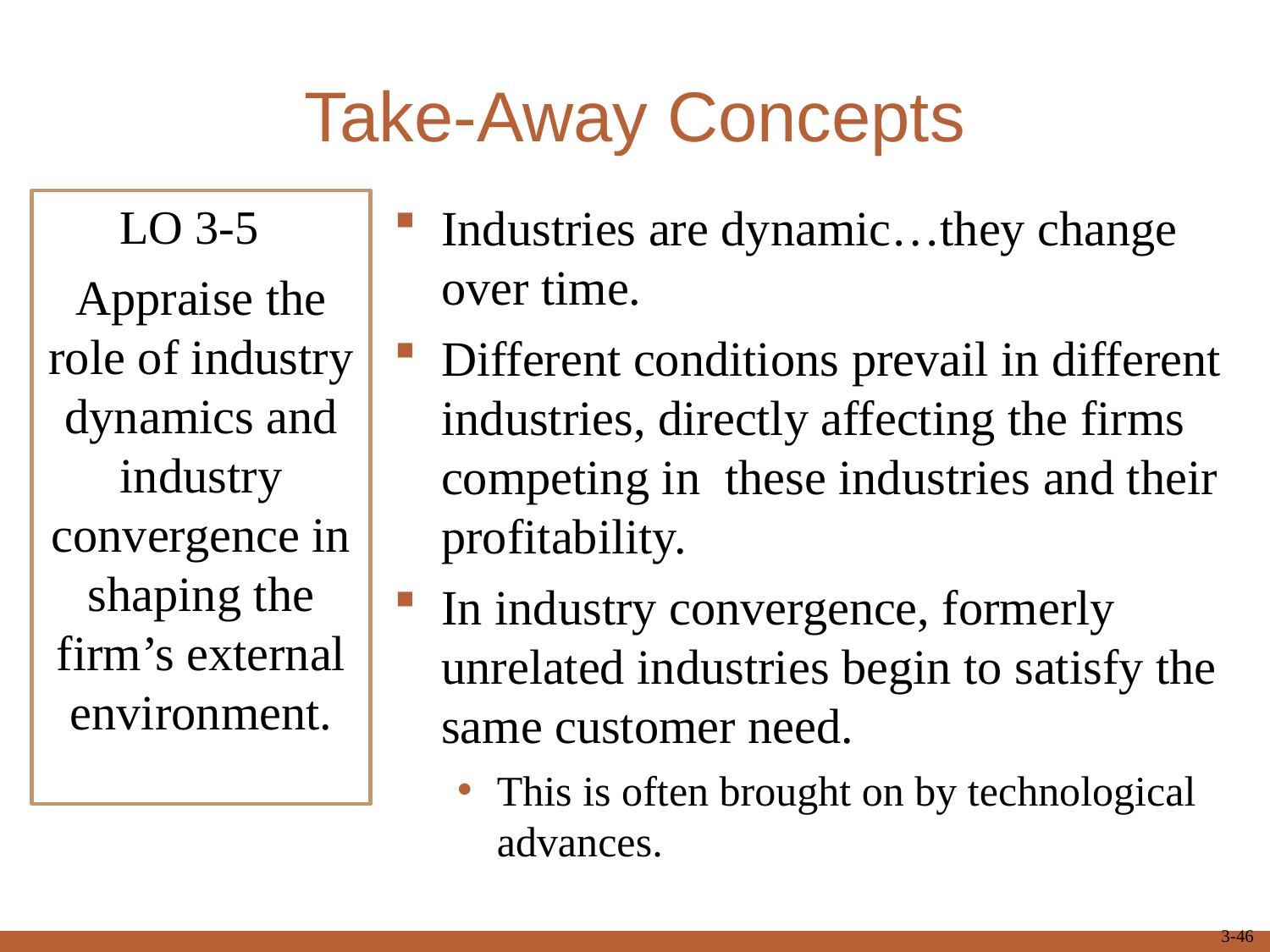

# Take-Away Concepts
LO 3-5
Appraise the role of industry dynamics and industry convergence in shaping the firm’s external environment.
Industries are dynamic…they change over time.
Different conditions prevail in different industries, directly affecting the firms competing in  these industries and their profitability.
In industry convergence, formerly unrelated industries begin to satisfy the same customer need.
This is often brought on by technological advances.